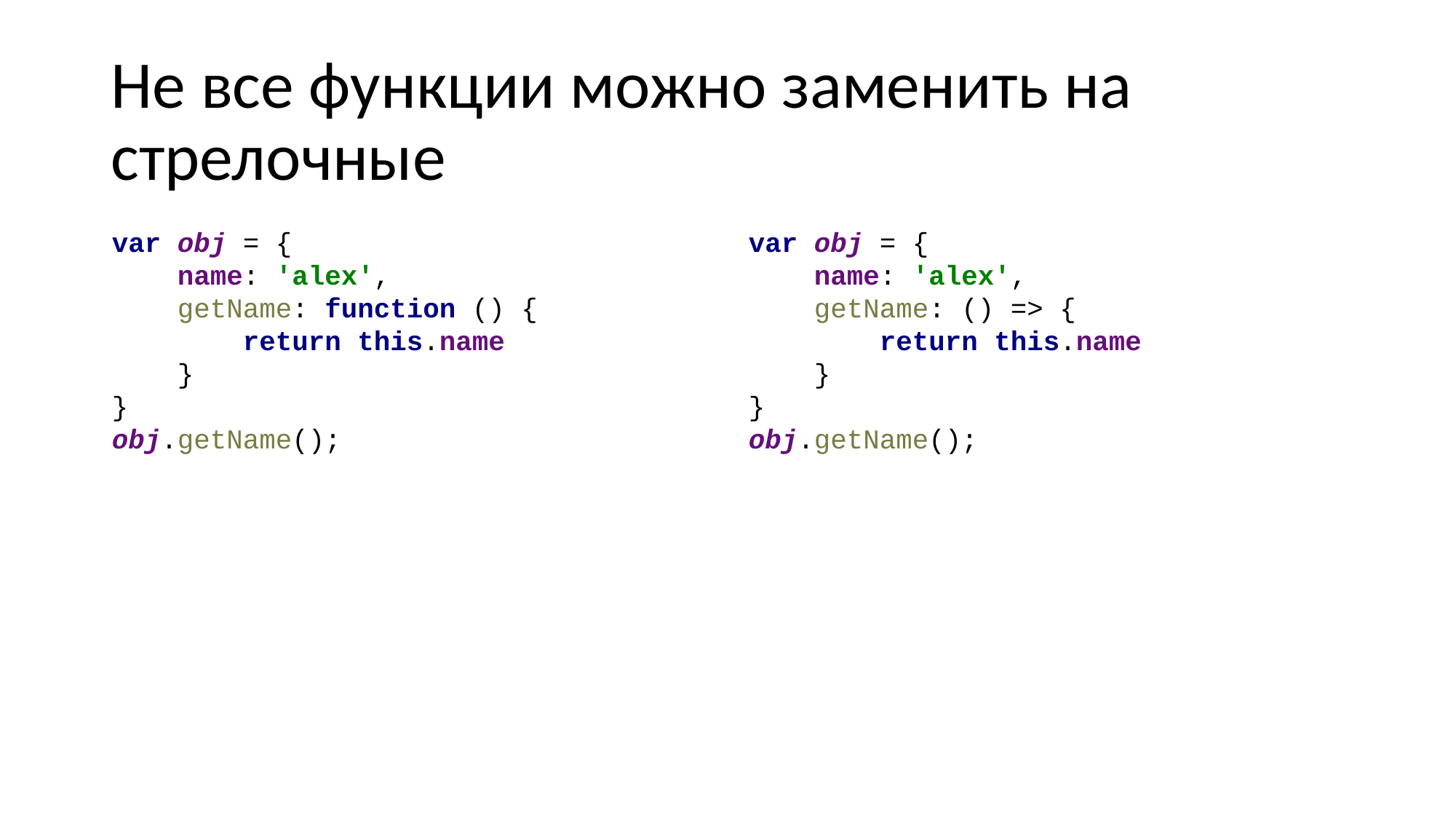

# Не все функции можно заменить на стрелочные

var obj = {
    name: 'alex',
    getName: function () {
        return this.name
    }
}
obj.getName();

var obj = {
    name: 'alex',
    getName: () => {
        return this.name
    }
}
obj.getName();